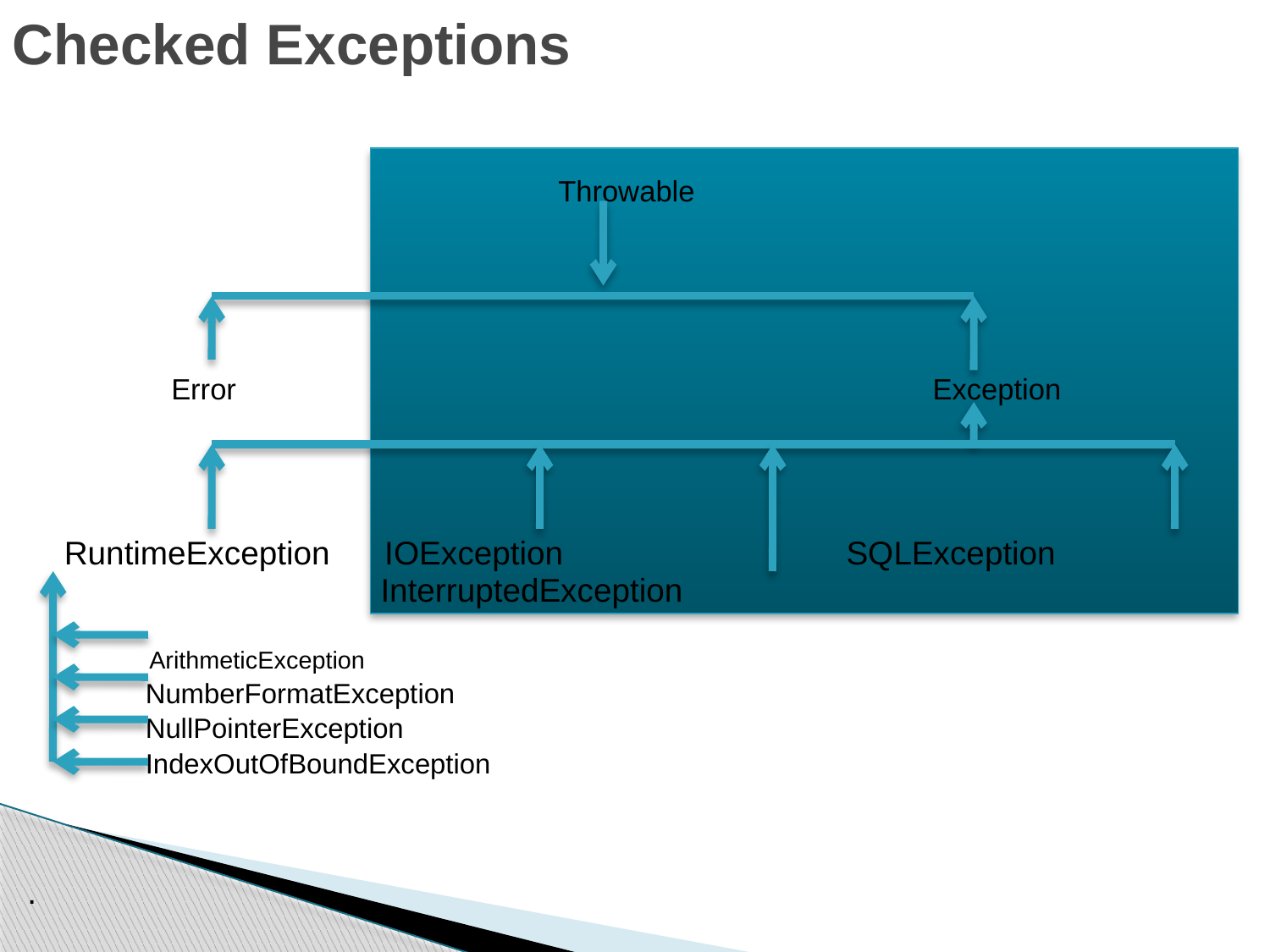

Checked Exceptions

Throwable

         Error	  									                                                                           Exception

    RuntimeException      IOException                               SQLException 	                                                InterruptedException

       ArithmeticException
		  NumberFormatException
        NullPointerException
        IndexOutOfBoundException

.